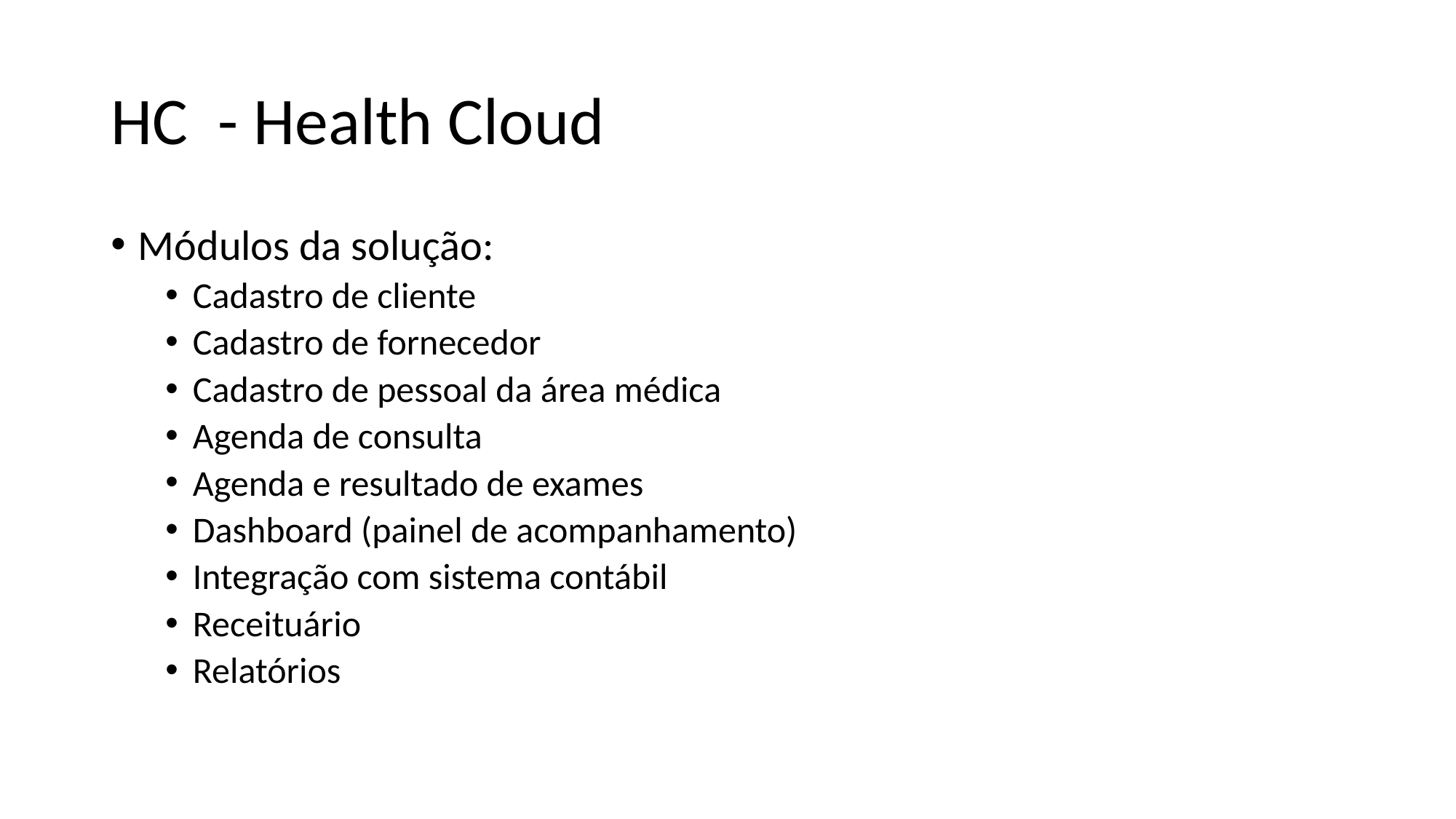

# HC  - Health Cloud
Módulos da solução:
Cadastro de cliente
Cadastro de fornecedor
Cadastro de pessoal da área médica
Agenda de consulta
Agenda e resultado de exames
Dashboard (painel de acompanhamento)
Integração com sistema contábil
Receituário
Relatórios